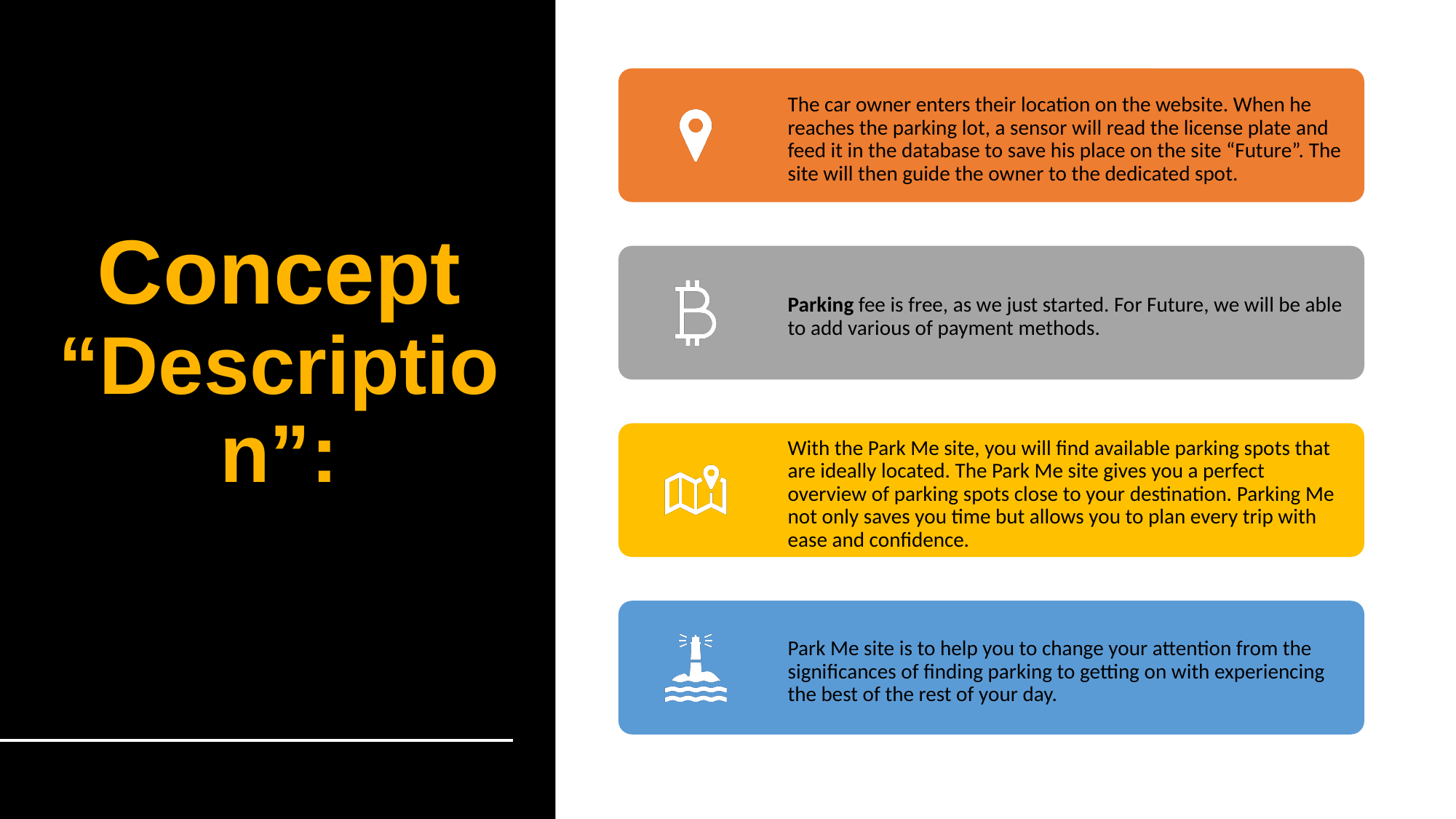

# Concept “Description”:
The car owner enters their location on the website. When he reaches the parking lot, a sensor will read the license plate and feed it in the database to save his place on the site “Future”. The site will then guide the owner to the dedicated spot.
Parking fee is free, as we just started. For Future, we will be able to add various of payment methods.
With the Park Me site, you will find available parking spots that are ideally located. The Park Me site gives you a perfect overview of parking spots close to your destination. Parking Me not only saves you time but allows you to plan every trip with ease and confidence.
Park Me site is to help you to change your attention from the significances of finding parking to getting on with experiencing the best of the rest of your day.